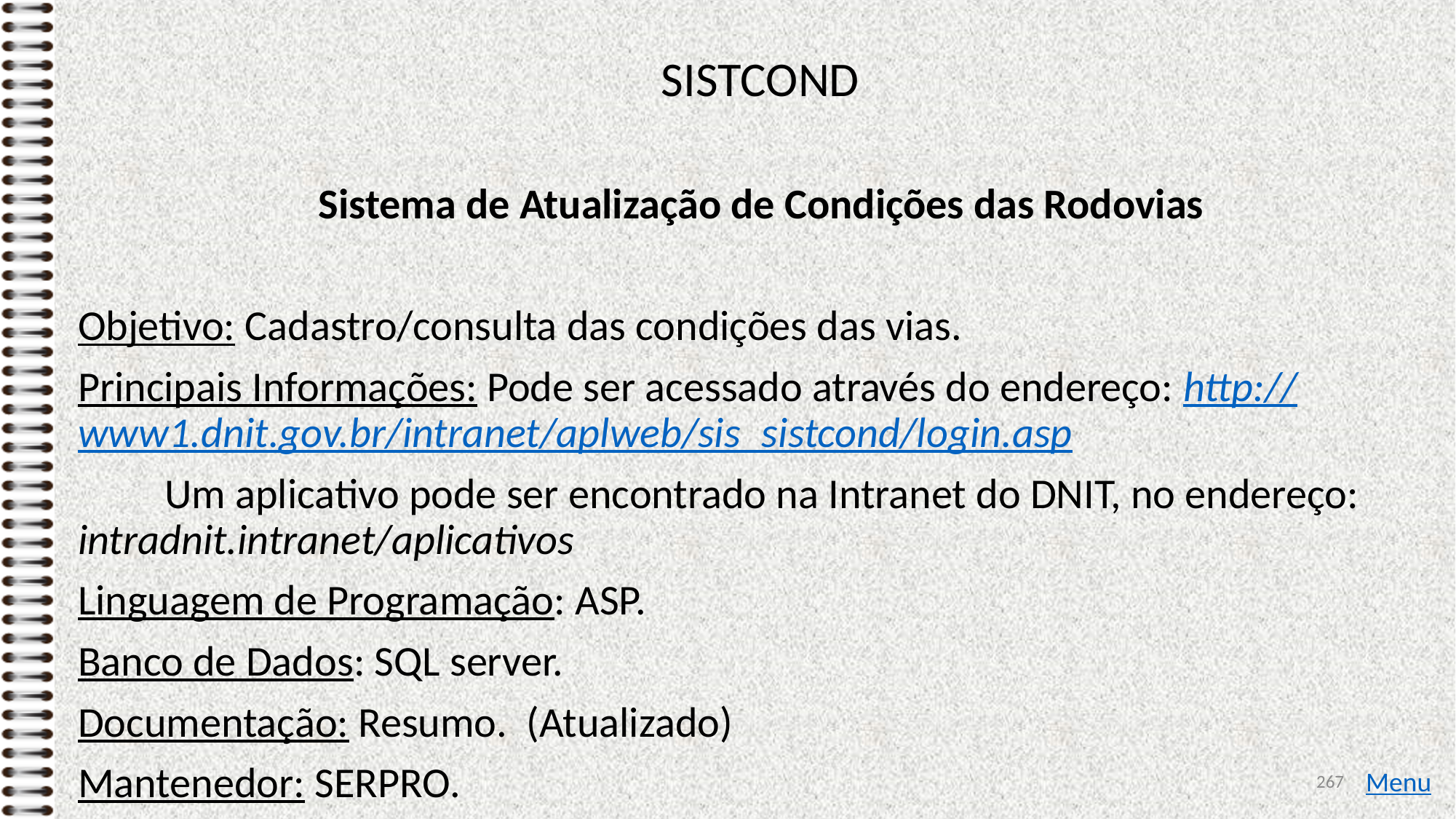

# SISTCOND

Sistema de Atualização de Condições das Rodovias

Objetivo: Cadastro/consulta das condições das vias.
Principais Informações: Pode ser acessado através do endereço: http://www1.dnit.gov.br/intranet/aplweb/sis_sistcond/login.asp
         Um aplicativo pode ser encontrado na Intranet do DNIT, no endereço: intradnit.intranet/aplicativos
Linguagem de Programação: ASP.
Banco de Dados: SQL server.
Documentação: Resumo.  (Atualizado)
Mantenedor: SERPRO.
267
Menu